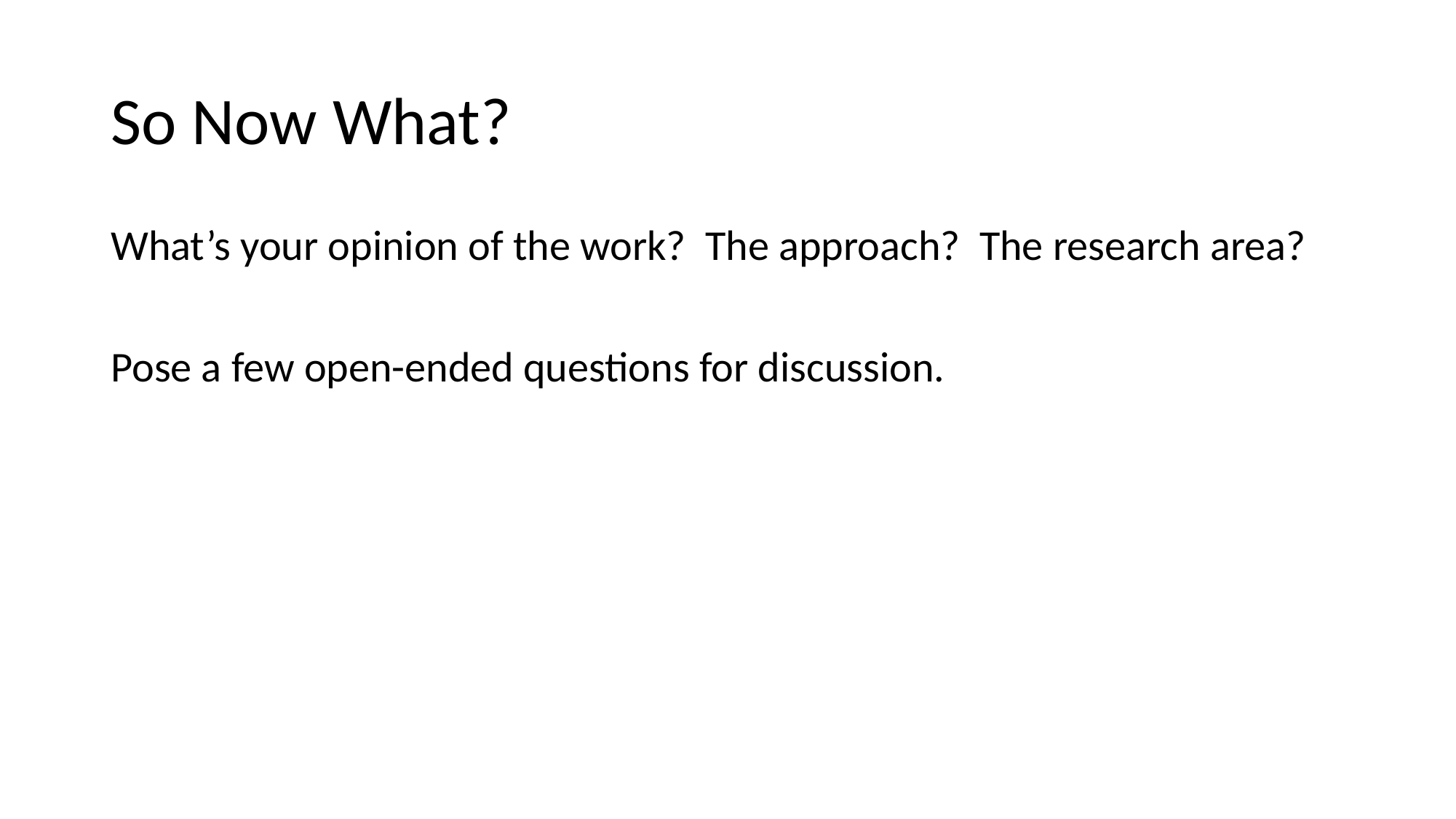

# So Now What?
What’s your opinion of the work?  The approach?  The research area?

Pose a few open-ended questions for discussion.